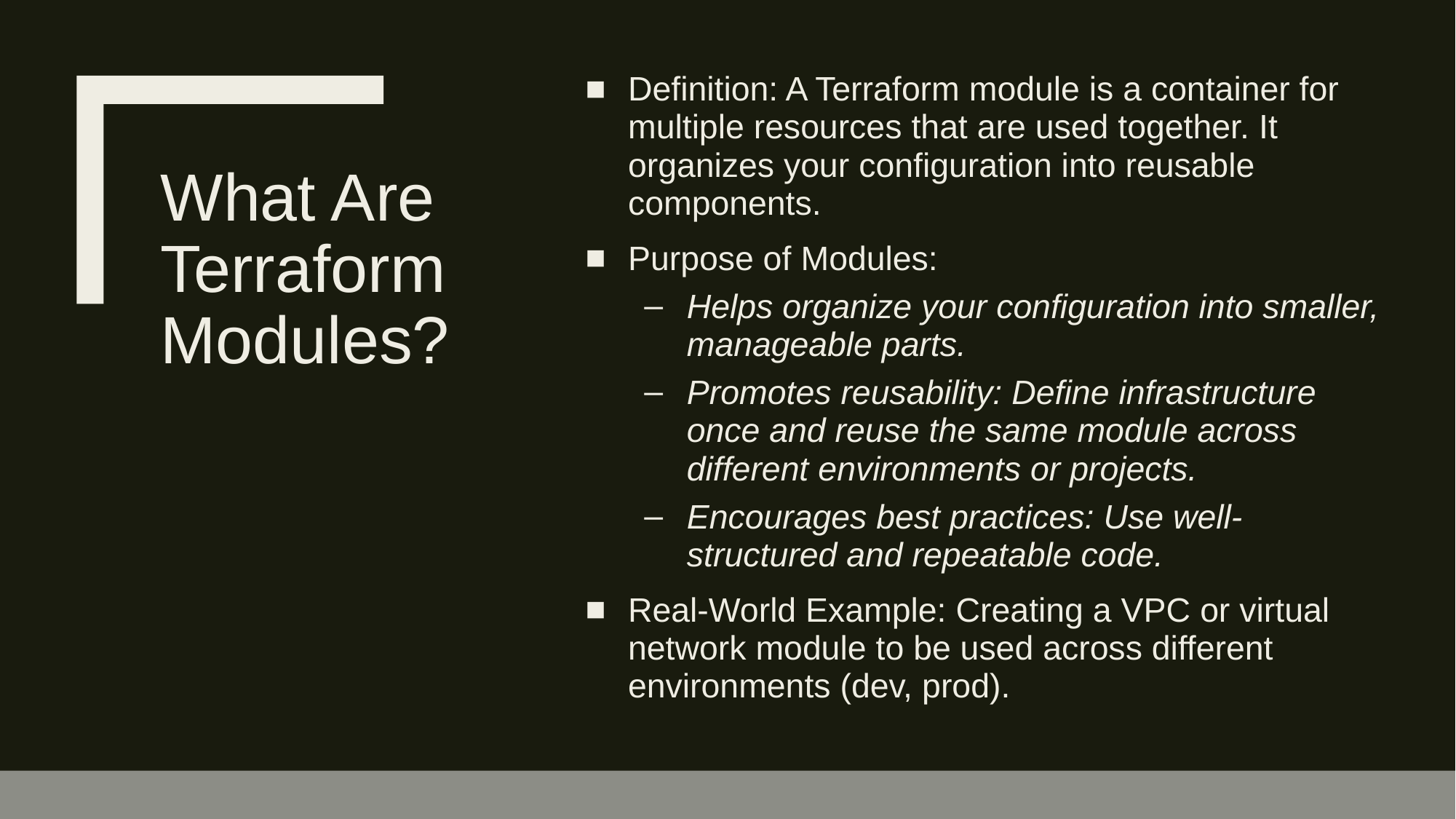

Definition: A Terraform module is a container for multiple resources that are used together. It organizes your configuration into reusable components.
Purpose of Modules:
Helps organize your configuration into smaller, manageable parts.
Promotes reusability: Define infrastructure once and reuse the same module across different environments or projects.
Encourages best practices: Use well-structured and repeatable code.
Real-World Example: Creating a VPC or virtual network module to be used across different environments (dev, prod).
# What Are Terraform Modules?